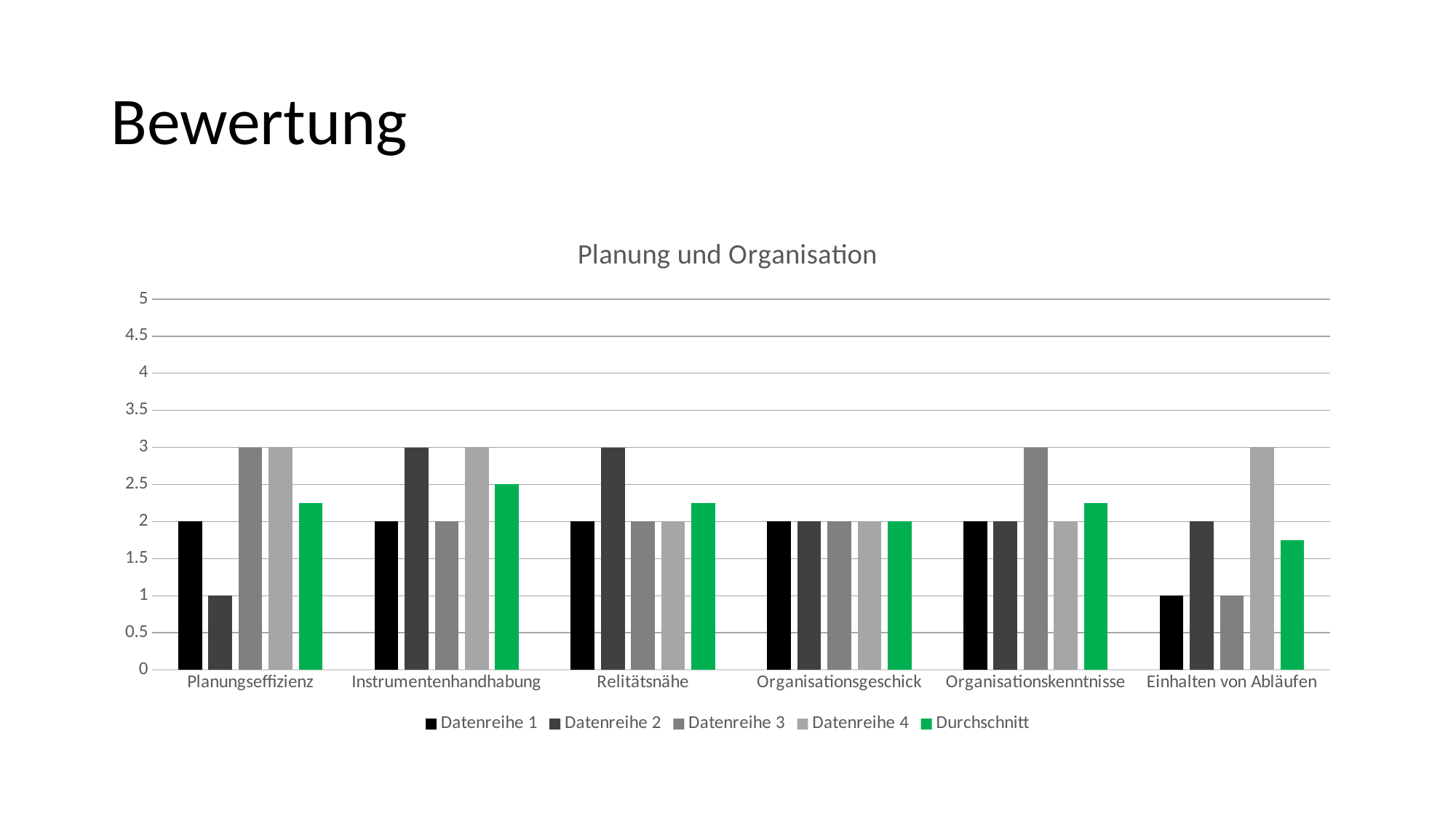

# Bewertung

### Chart: Planung und Organisation

| Category | Datenreihe 1 | Datenreihe 2 | Datenreihe 3 | Datenreihe 4 | Durchschnitt |
|---|---|---|---|---|---|
| Planungseffizienz | 2.0 | 1.0 | 3.0 | 3.0 | 2.25 |
| Instrumentenhandhabung | 2.0 | 3.0 | 2.0 | 3.0 | 2.5 |
| Relitätsnähe | 2.0 | 3.0 | 2.0 | 2.0 | 2.25 |
| Organisationsgeschick | 2.0 | 2.0 | 2.0 | 2.0 | 2.0 |
| Organisationskenntnisse | 2.0 | 2.0 | 3.0 | 2.0 | 2.25 |
| Einhalten von Abläufen | 1.0 | 2.0 | 1.0 | 3.0 | 1.75 |